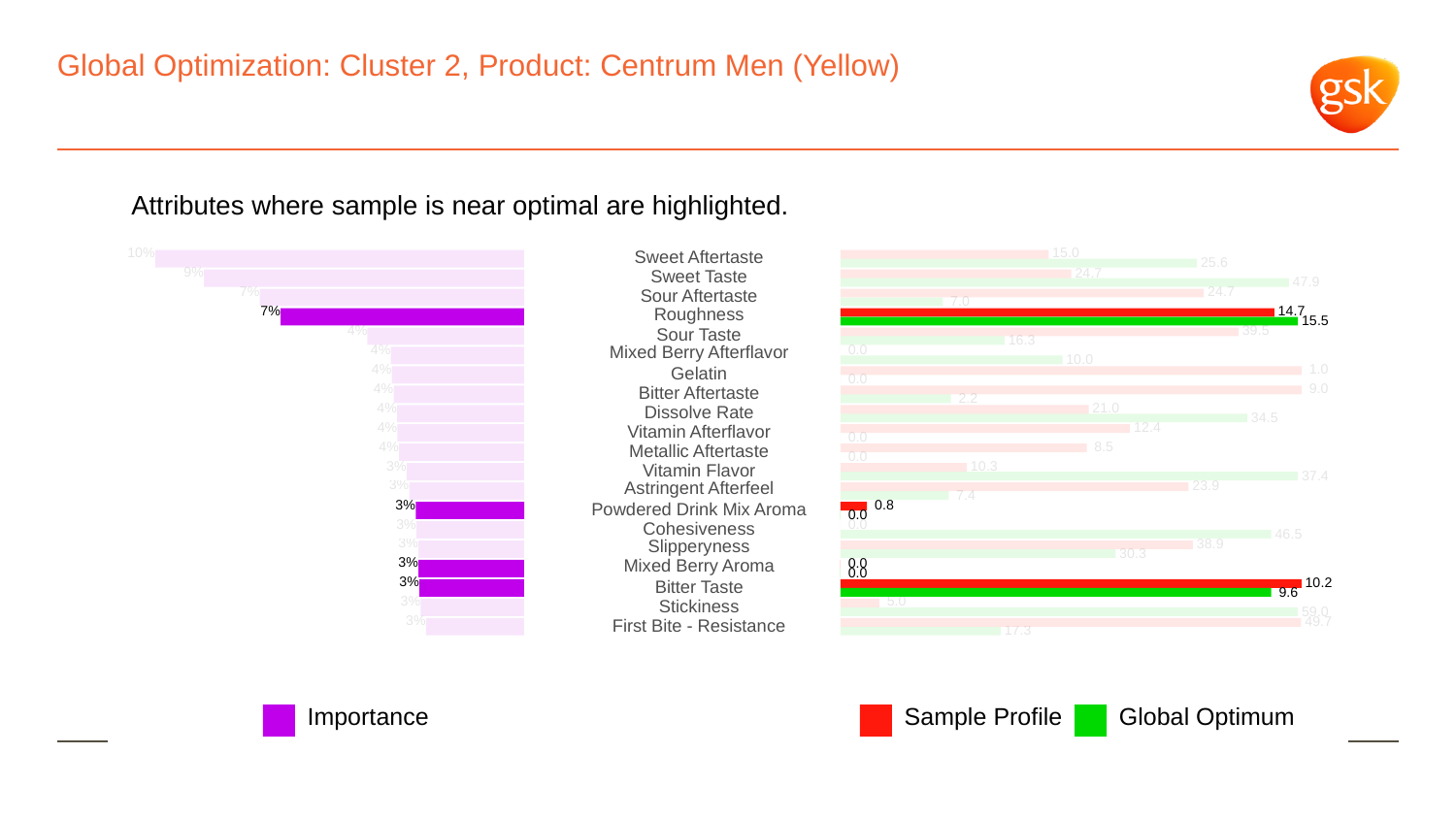

# Global Optimization: Cluster 2, Product: Centrum Men (Yellow)

Attributes where sample is near optimal are highlighted.

10%
 15.0

Sweet Aftertaste
 25.6

9%
 24.7

Sweet Taste
 47.9

7%
 24.7

Sour Aftertaste
  7.0

7%
Roughness
 14.7

 15.5

4%
 39.5

Sour Taste
 16.3

4%
Mixed Berry Afterflavor
  0.0

 10.0

4%
  1.0

Gelatin
  0.0

4%
  9.0

Bitter Aftertaste
  2.2

4%
 21.0

Dissolve Rate
 34.5

4%
 12.4

Vitamin Afterflavor
  0.0

4%
  8.5

Metallic Aftertaste
  0.0

3%
 10.3

Vitamin Flavor
 37.4

3%
Astringent Afterfeel
 23.9

  7.4

3%
  0.8

Powdered Drink Mix Aroma
  0.0

3%
  0.0

Cohesiveness
 46.5

3%
Slipperyness
 38.9

 30.3

3%
Mixed Berry Aroma
  0.0

  0.0

3%
 10.2

Bitter Taste
  9.6

3%
  5.0

Stickiness
 59.0

3%
 49.7

First Bite - Resistance
 17.3

Global Optimum
Sample Profile
Importance